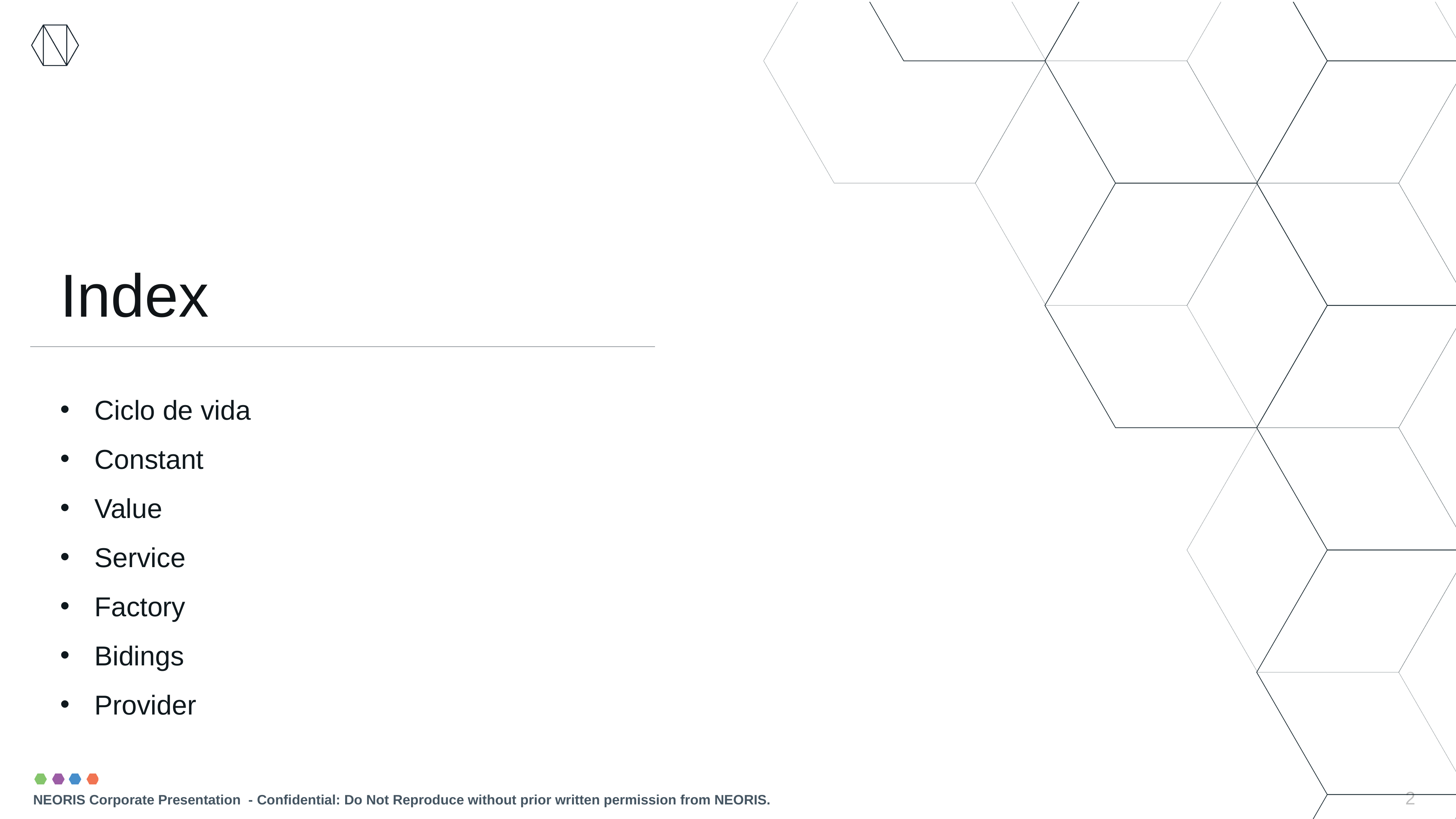

Ciclo de vida
Constant
Value
Service
Factory
Bidings
Provider